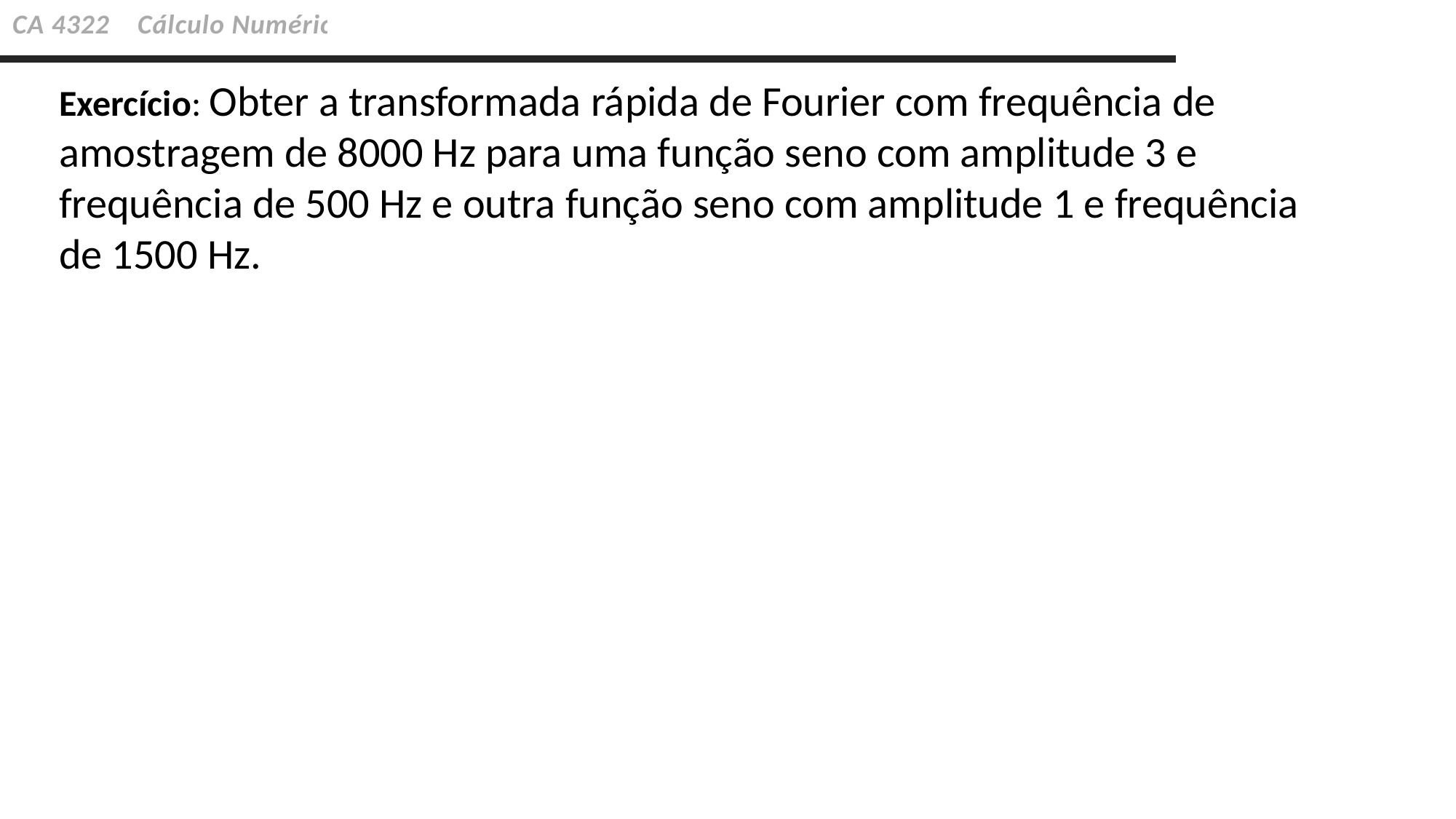

CA 4322    Cálculo Numérico
Exercício: Obter a transformada rápida de Fourier com frequência de amostragem de 8000 Hz para uma função seno com amplitude 3 e frequência de 500 Hz e outra função seno com amplitude 1 e frequência de 1500 Hz.